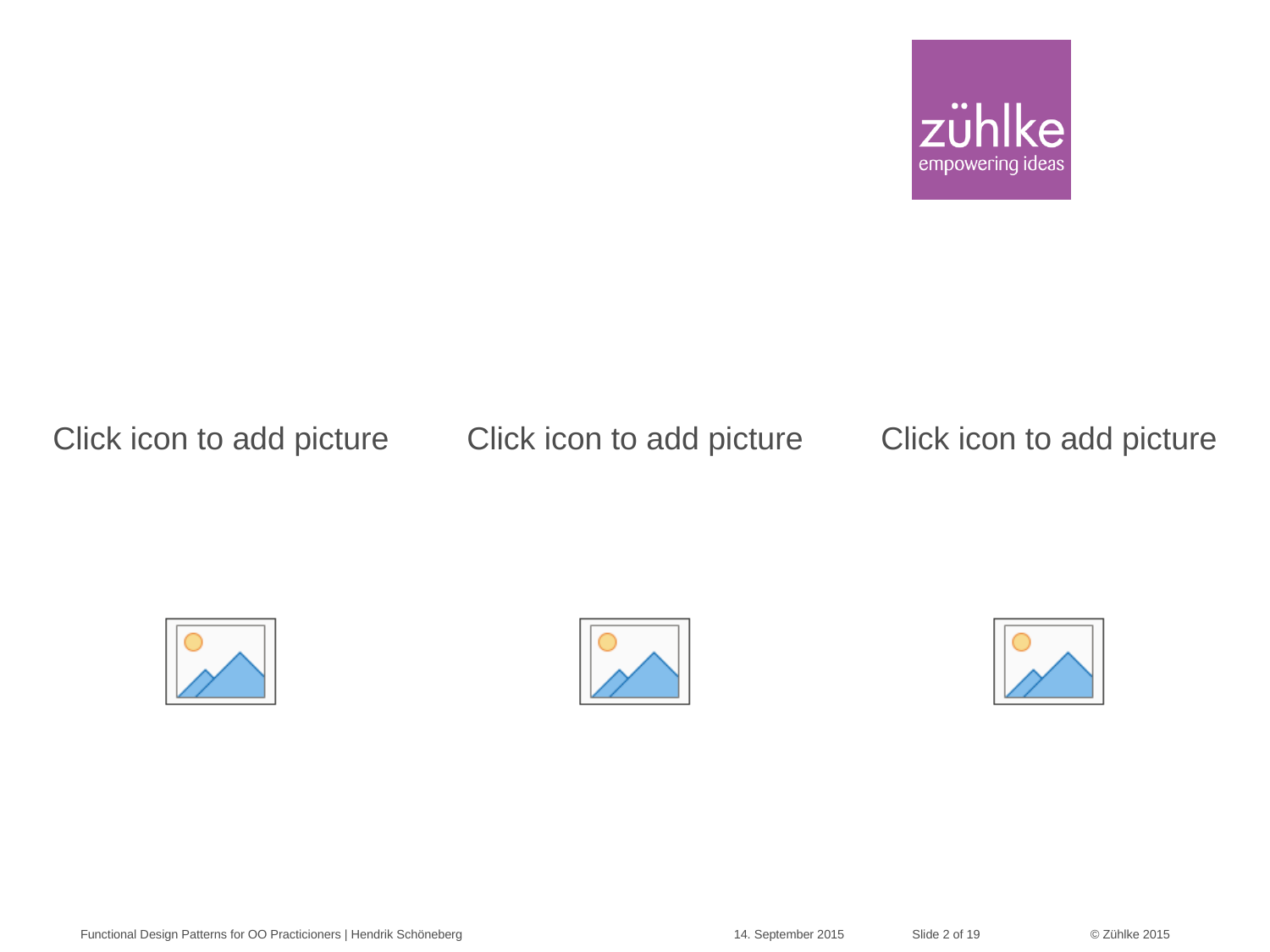

#

Functional Design Patterns for OO Practicioners | Hendrik Schöneberg
14. September 2015
Slide 2 of 19